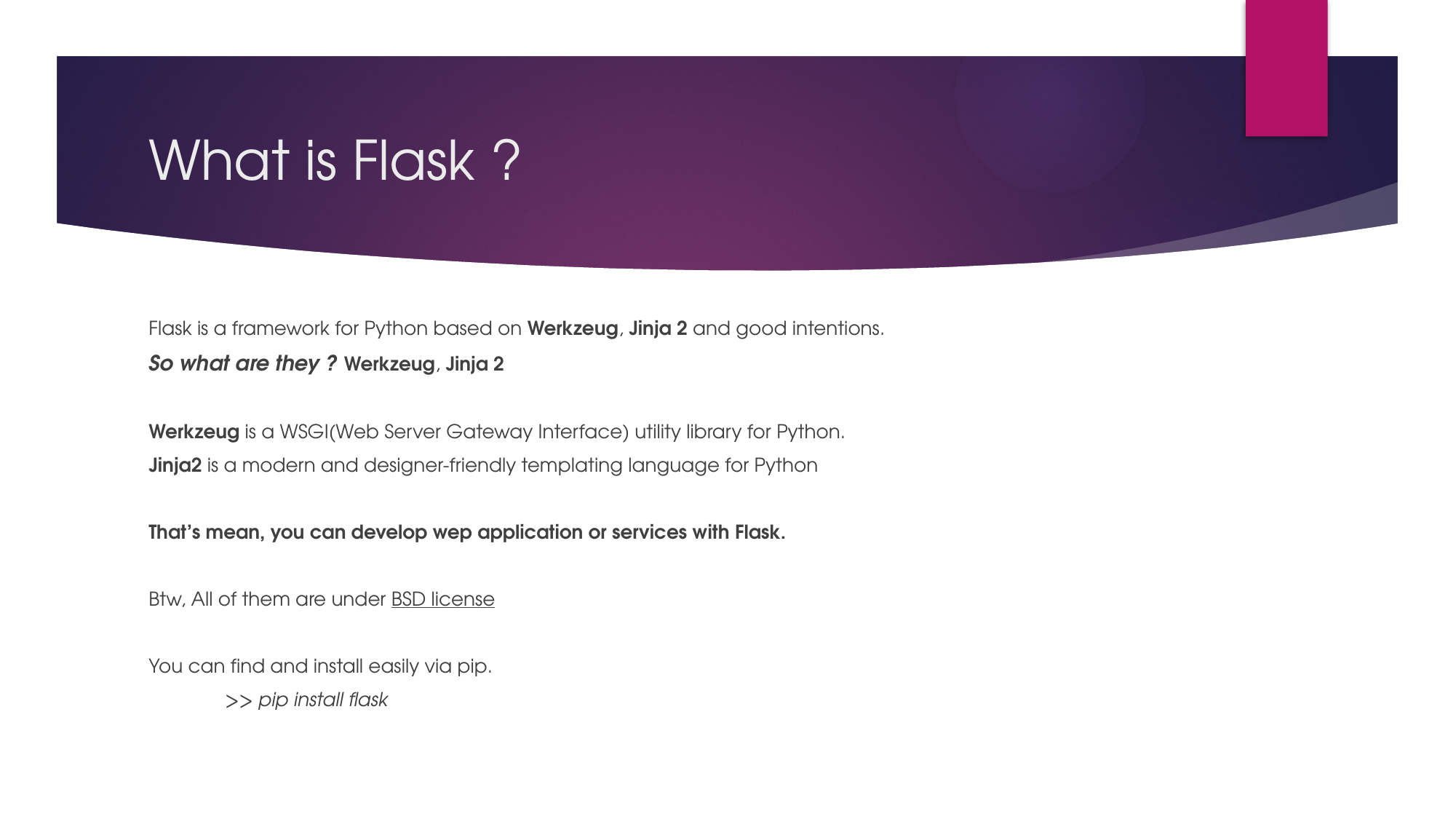

# What is Flask ?
Flask is a framework for Python based on Werkzeug, Jinja 2 and good intentions.
So what are they ? Werkzeug, Jinja 2

Werkzeug is a WSGI(Web Server Gateway Interface) utility library for Python.
Jinja2 is a modern and designer-friendly templating language for Python

That’s mean, you can develop wep application or services with Flask.

Btw, All of them are under BSD license

You can find and install easily via pip.
	>> pip install flask